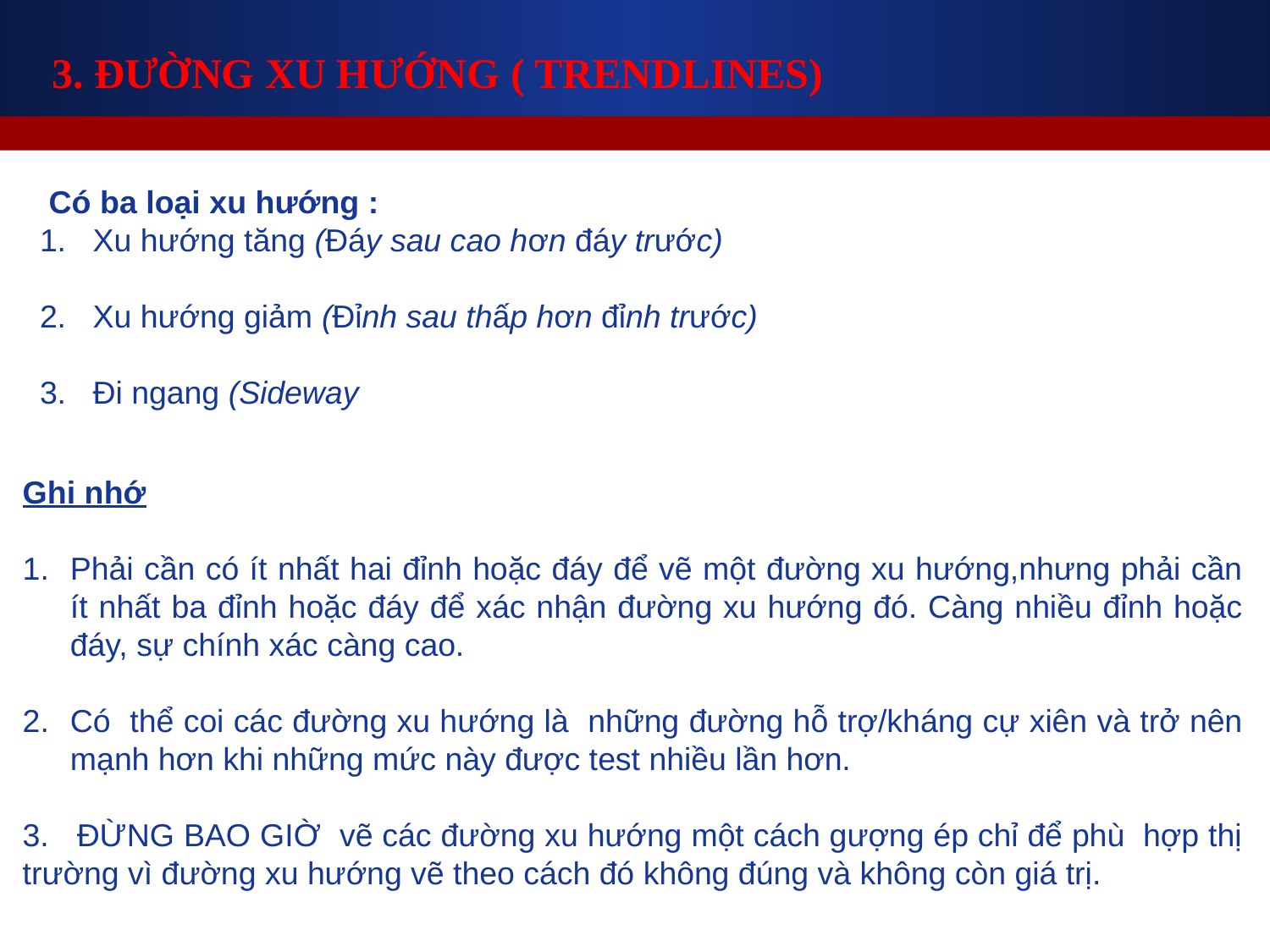

# 3. ĐƯỜNG XU HƯỚNG ( TRENDLINES)
 Có ba loại xu hướng :
1.   Xu hướng tăng (Đáy sau cao hơn đáy trước)

2.   Xu hướng giảm (Đỉnh sau thấp hơn đỉnh trước)

3.   Đi ngang (Sideway
Ghi nhớ

Phải cần có ít nhất hai đỉnh hoặc đáy để vẽ một đường xu hướng,nhưng phải cần ít nhất ba đỉnh hoặc đáy để xác nhận đường xu hướng đó. Càng nhiều đỉnh hoặc đáy, sự chính xác càng cao.

Có  thể coi các đường xu hướng là  những đường hỗ trợ/kháng cự xiên và trở nên mạnh hơn khi những mức này được test nhiều lần hơn.

3.   ĐỪNG BAO GIỜ  vẽ các đường xu hướng một cách gượng ép chỉ để phù  hợp thị trường vì đường xu hướng vẽ theo cách đó không đúng và không còn giá trị.